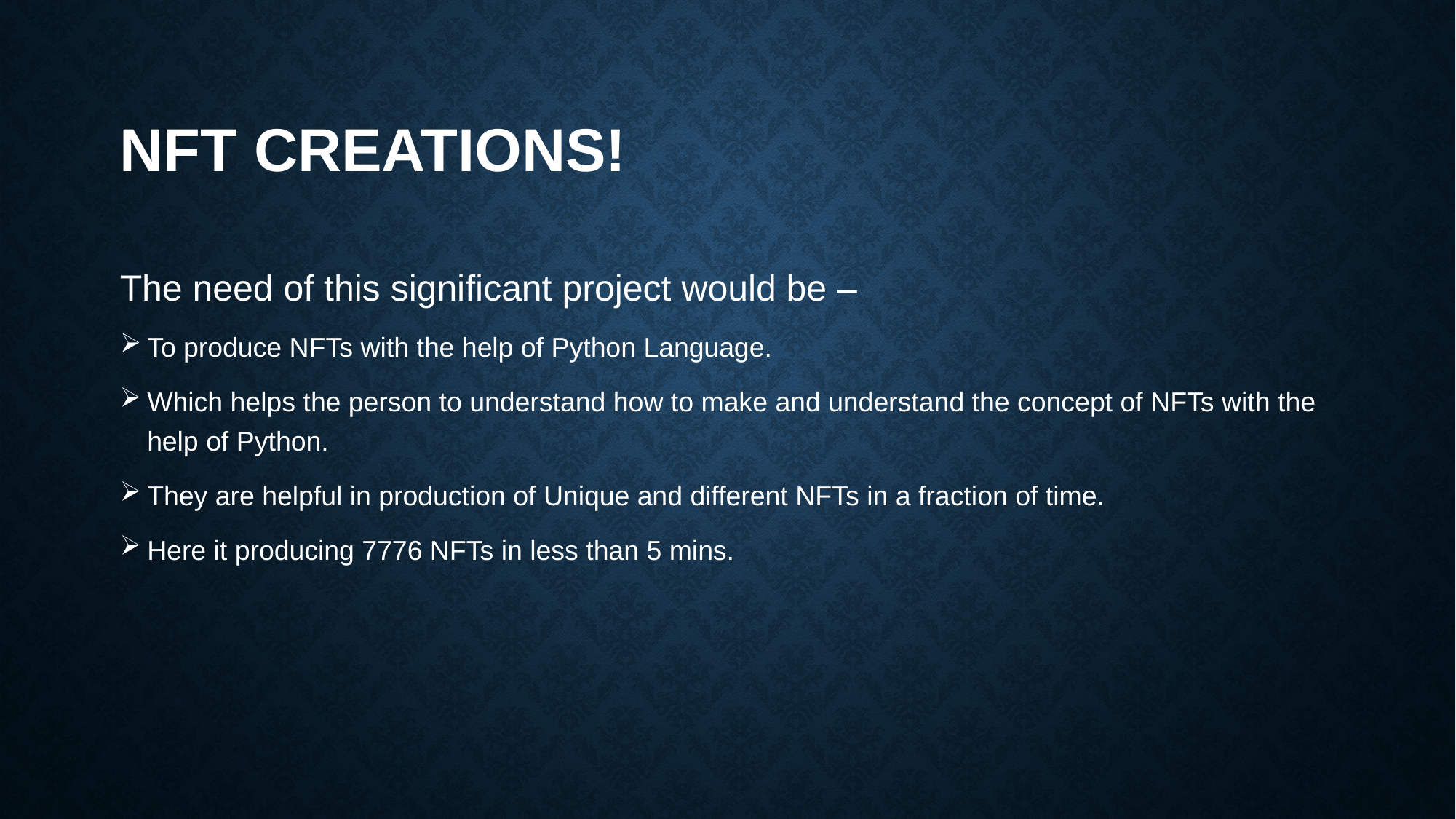

# NFT CREATIONS!
The need of this significant project would be –
To produce NFTs with the help of Python Language.
Which helps the person to understand how to make and understand the concept of NFTs with the help of Python.
They are helpful in production of Unique and different NFTs in a fraction of time.
Here it producing 7776 NFTs in less than 5 mins.